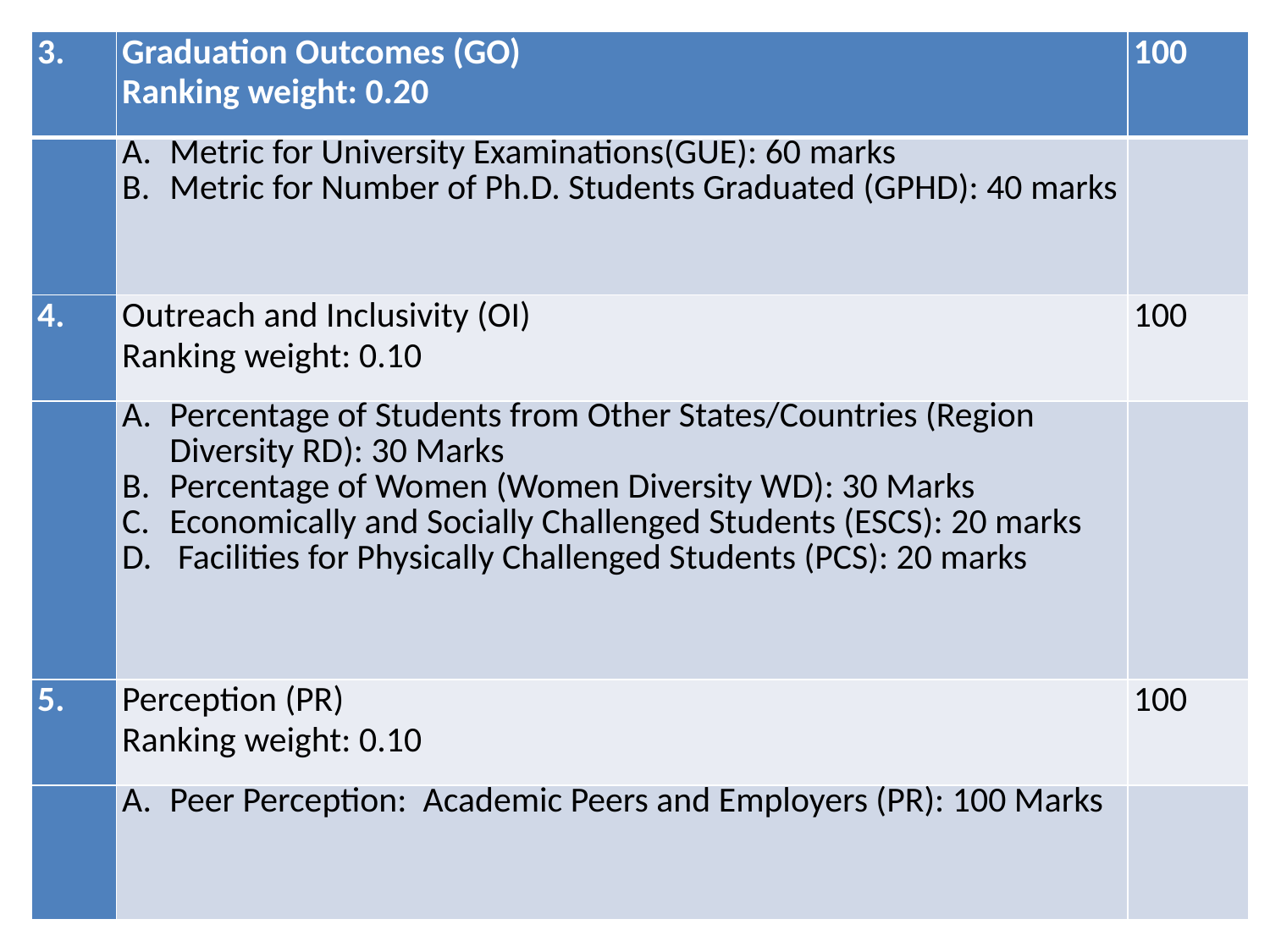

| 3. | Graduation Outcomes (GO) Ranking weight: 0.20 | 100 |
| --- | --- | --- |
|  | Metric for University Examinations(GUE): 60 marks Metric for Number of Ph.D. Students Graduated (GPHD): 40 marks |  |
| 4. | Outreach and Inclusivity (OI) Ranking weight: 0.10 | 100 |
|  | Percentage of Students from Other States/Countries (Region Diversity RD): 30 Marks Percentage of Women (Women Diversity WD): 30 Marks Economically and Socially Challenged Students (ESCS): 20 marks Facilities for Physically Challenged Students (PCS): 20 marks |  |
| 5. | Perception (PR) Ranking weight: 0.10 | 100 |
|  | Peer Perception: Academic Peers and Employers (PR): 100 Marks |  |